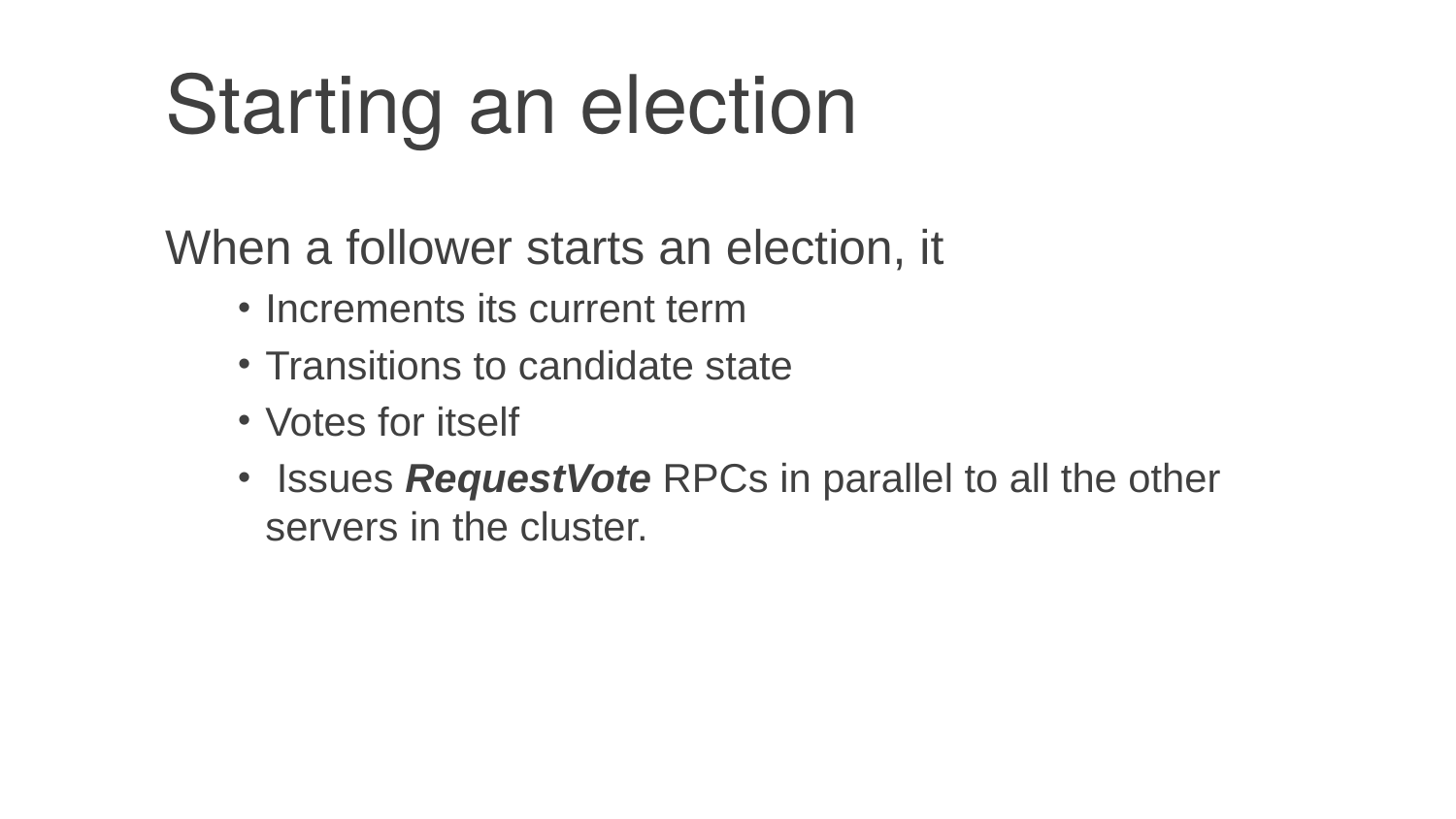

Starting an election
When a follower starts an election, it
Increments its current term
Transitions to candidate state
Votes for itself
 Issues RequestVote RPCs in parallel to all the other servers in the cluster.